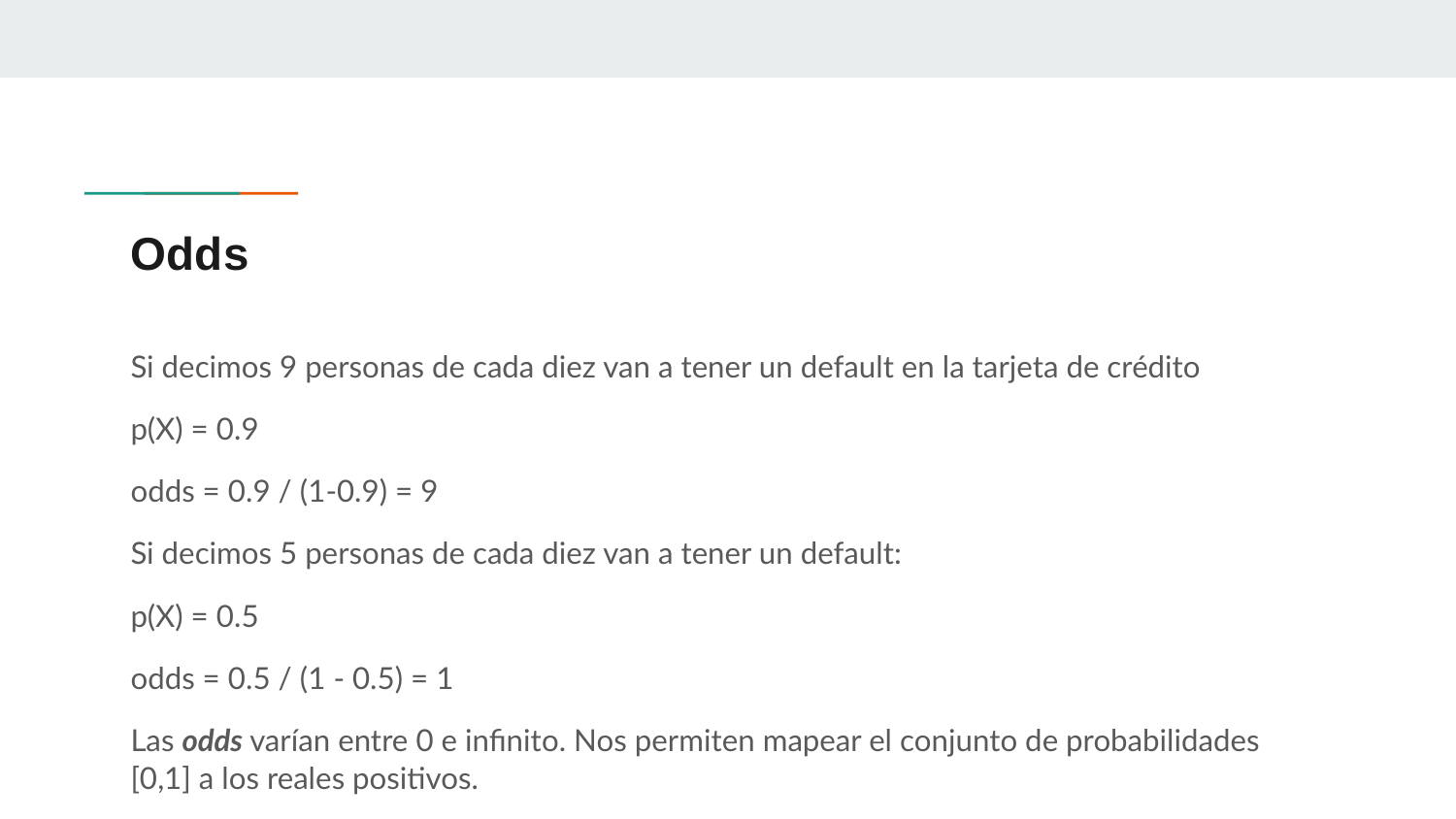

# Odds
Si decimos 9 personas de cada diez van a tener un default en la tarjeta de crédito
p(X) = 0.9
odds = 0.9 / (1-0.9) = 9
Si decimos 5 personas de cada diez van a tener un default:
p(X) = 0.5
odds = 0.5 / (1 - 0.5) = 1
Las odds varían entre 0 e infinito. Nos permiten mapear el conjunto de probabilidades [0,1] a los reales positivos.